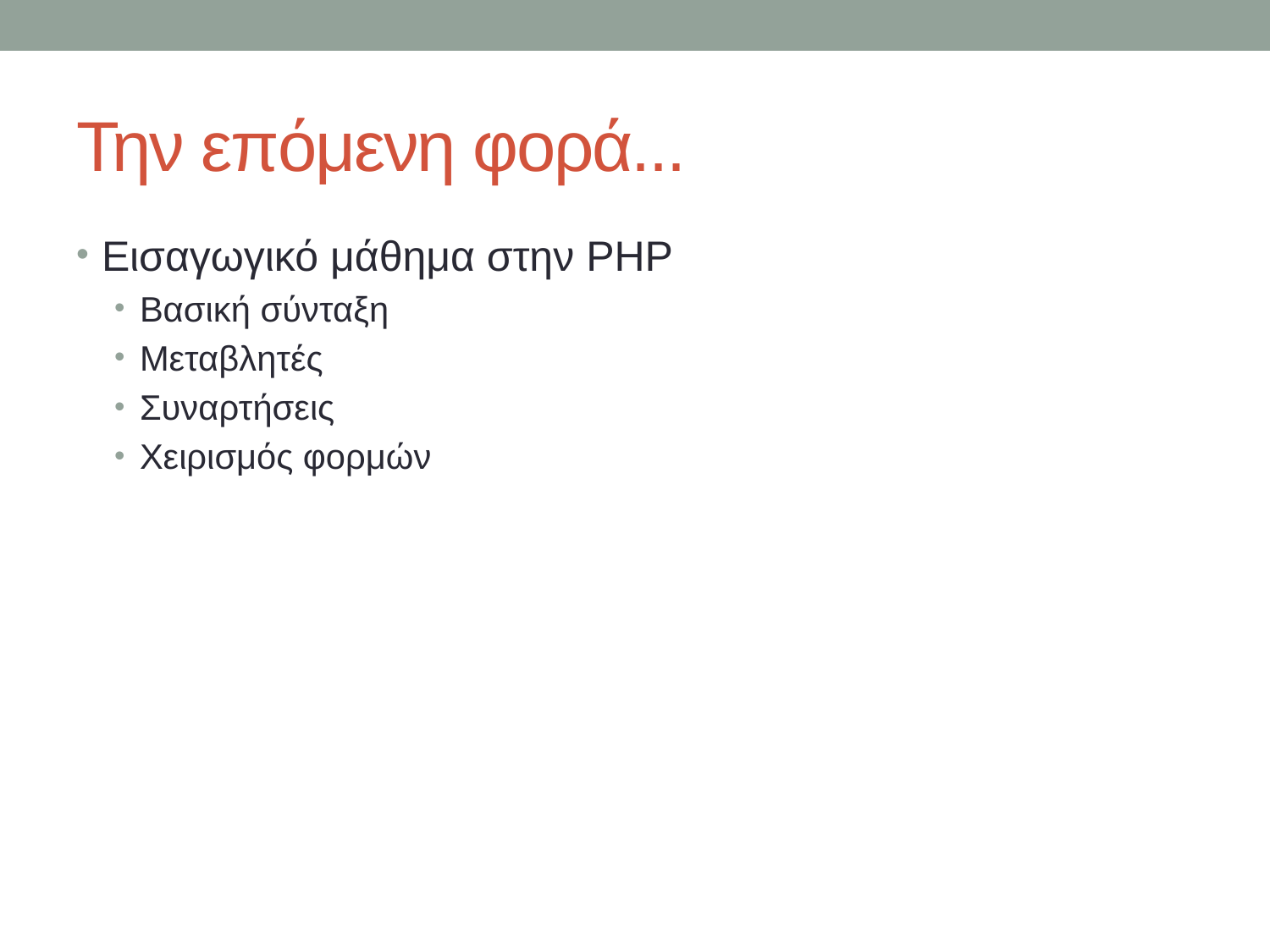

# Την επόμενη φορά...
Εισαγωγικό μάθημα στην PHP
Βασική σύνταξη
Μεταβλητές
Συναρτήσεις
Χειρισμός φορμών